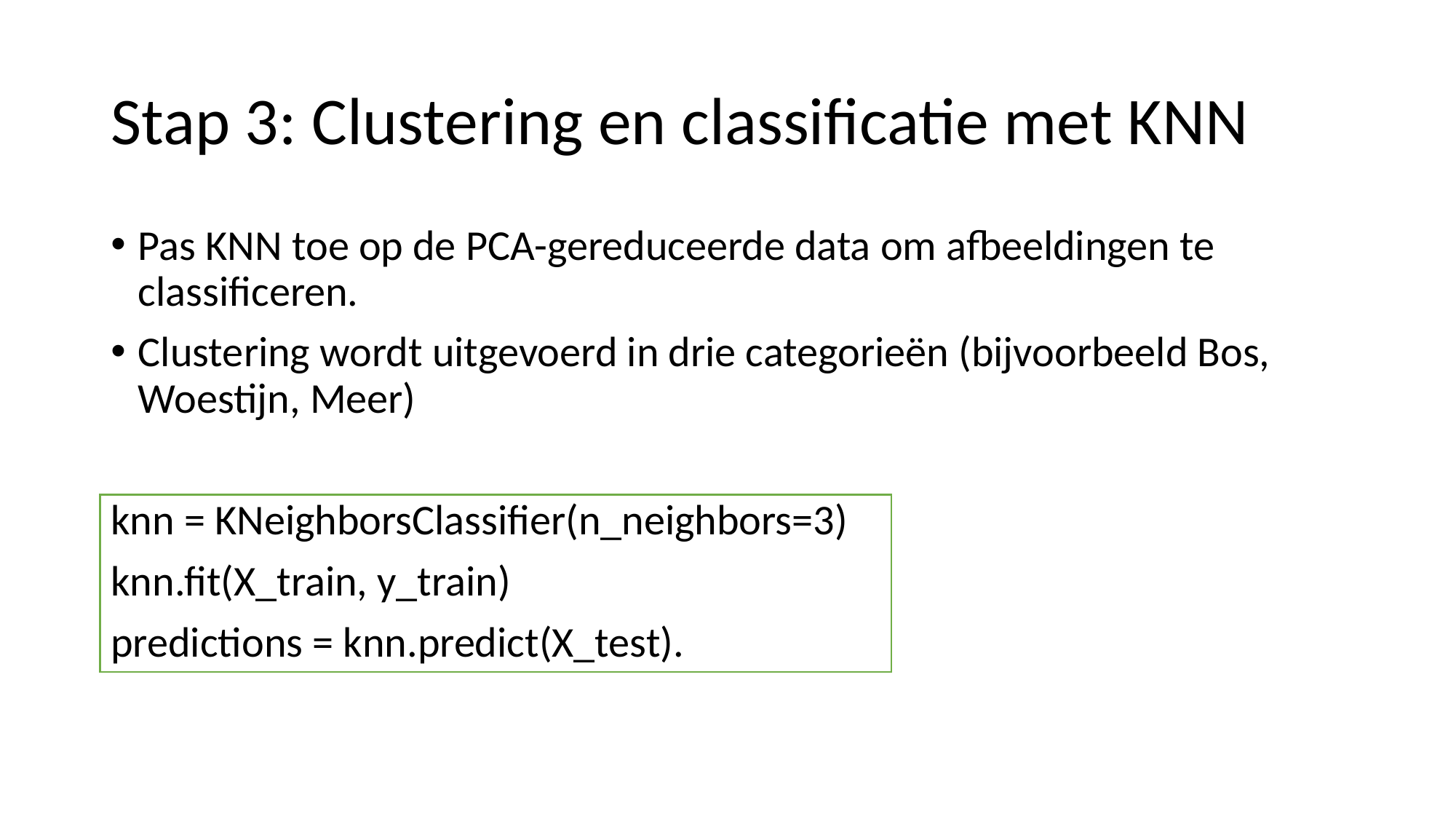

# Stap 3: Clustering en classificatie met KNN
Pas KNN toe op de PCA-gereduceerde data om afbeeldingen te classificeren.
Clustering wordt uitgevoerd in drie categorieën (bijvoorbeeld Bos, Woestijn, Meer)

knn = KNeighborsClassifier(n_neighbors=3)
knn.fit(X_train, y_train)
predictions = knn.predict(X_test).